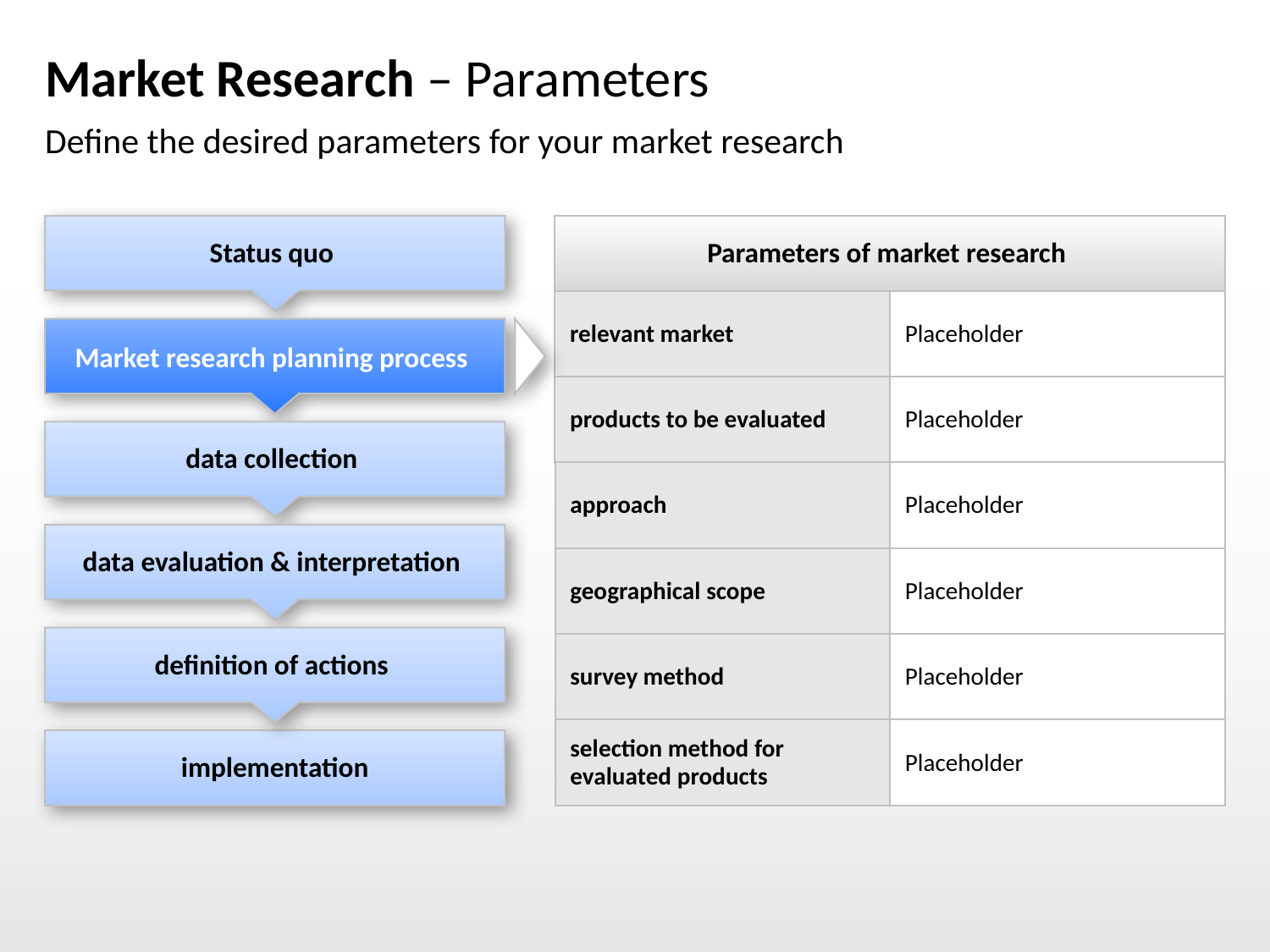

# Market Research – Parameters
Define the desired parameters for your market research
Status quo
Market research planning process

data collection
data evaluation & interpretation
definition of actions
implementation
Parameters of market research
relevant market
Placeholder
products to be evaluated
Placeholder
approach
Placeholder
geographical scope
Placeholder
survey method
Placeholder
selection method for evaluated products
Placeholder